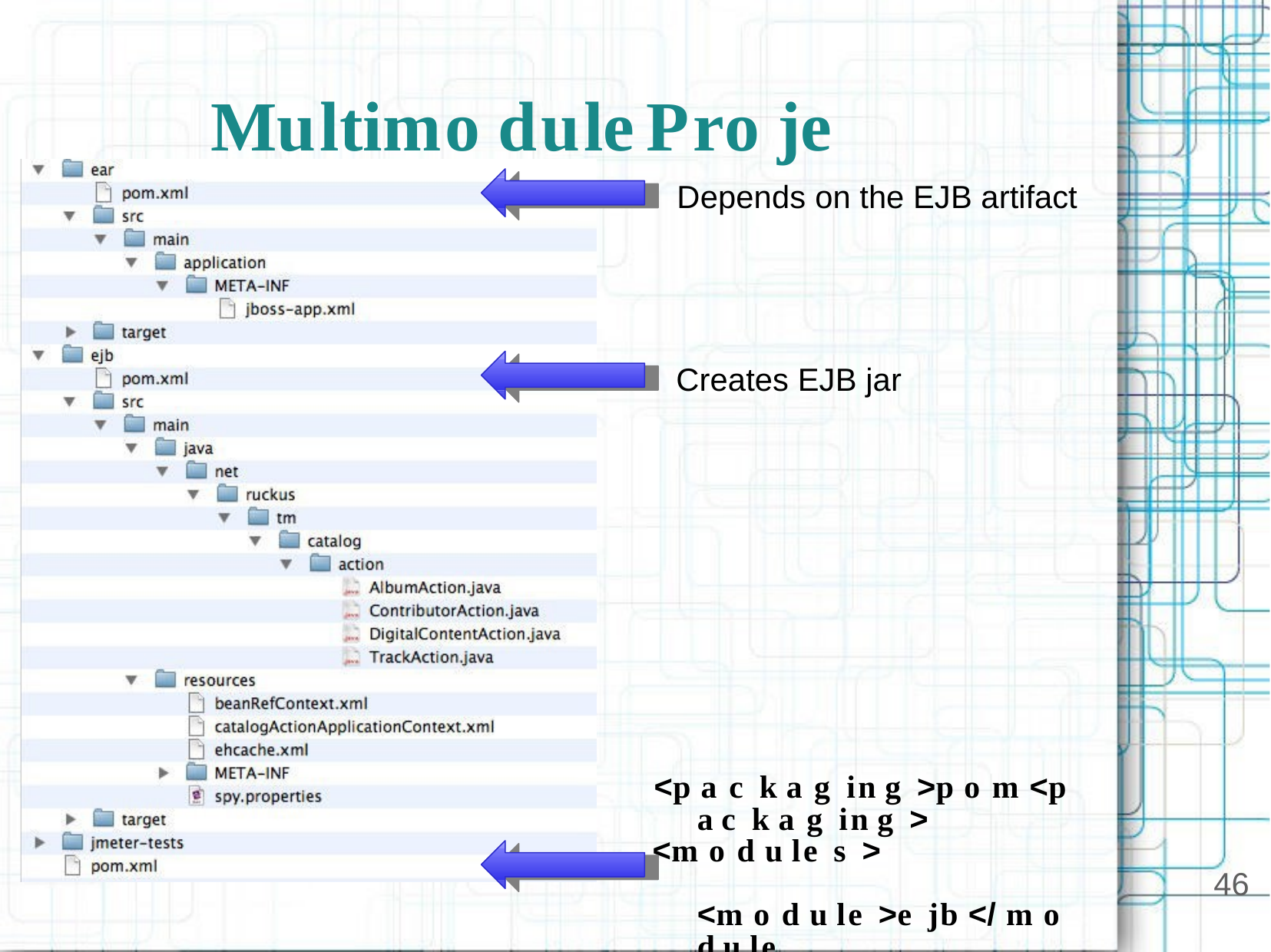

Multimo dule	Pro je cts

Depends on the EJB artifact

Creates EJB jar

<p a c  k a g  in g  >p o m <p a c  k a g  in g  >
<m o d u le  s  >

46

<m o d u le  >e  jb </ m o d u le